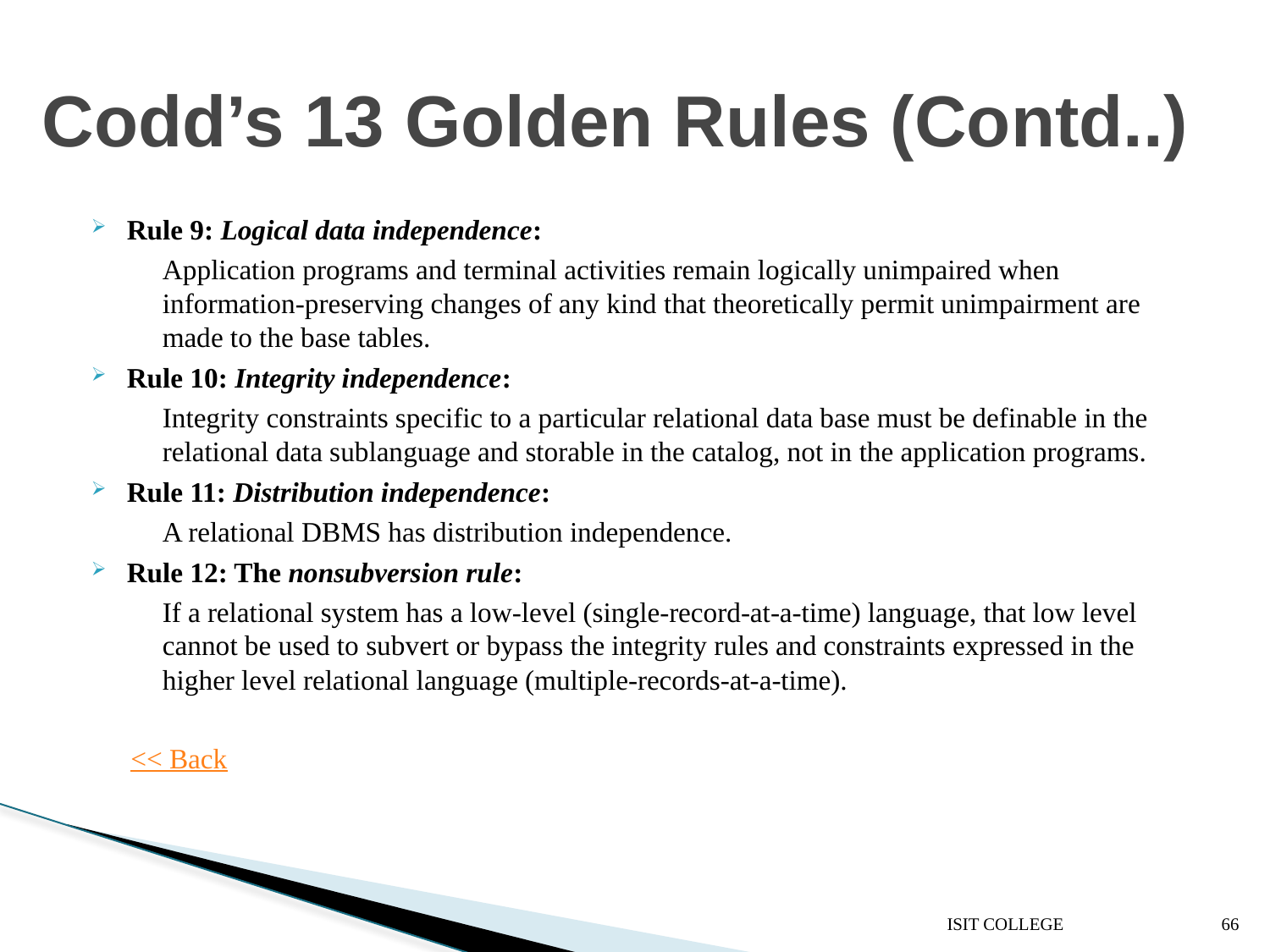

Codd’s 13 Golden Rules (Contd..)
Rule 9: Logical data independence:
	Application programs and terminal activities remain logically unimpaired when information-preserving changes of any kind that theoretically permit unimpairment are made to the base tables.
Rule 10: Integrity independence:
	Integrity constraints specific to a particular relational data base must be definable in the relational data sublanguage and storable in the catalog, not in the application programs.
Rule 11: Distribution independence:
	A relational DBMS has distribution independence.
Rule 12: The nonsubversion rule:
	If a relational system has a low-level (single-record-at-a-time) language, that low level cannot be used to subvert or bypass the integrity rules and constraints expressed in the higher level relational language (multiple-records-at-a-time).

<< Back

ISIT COLLEGE
66